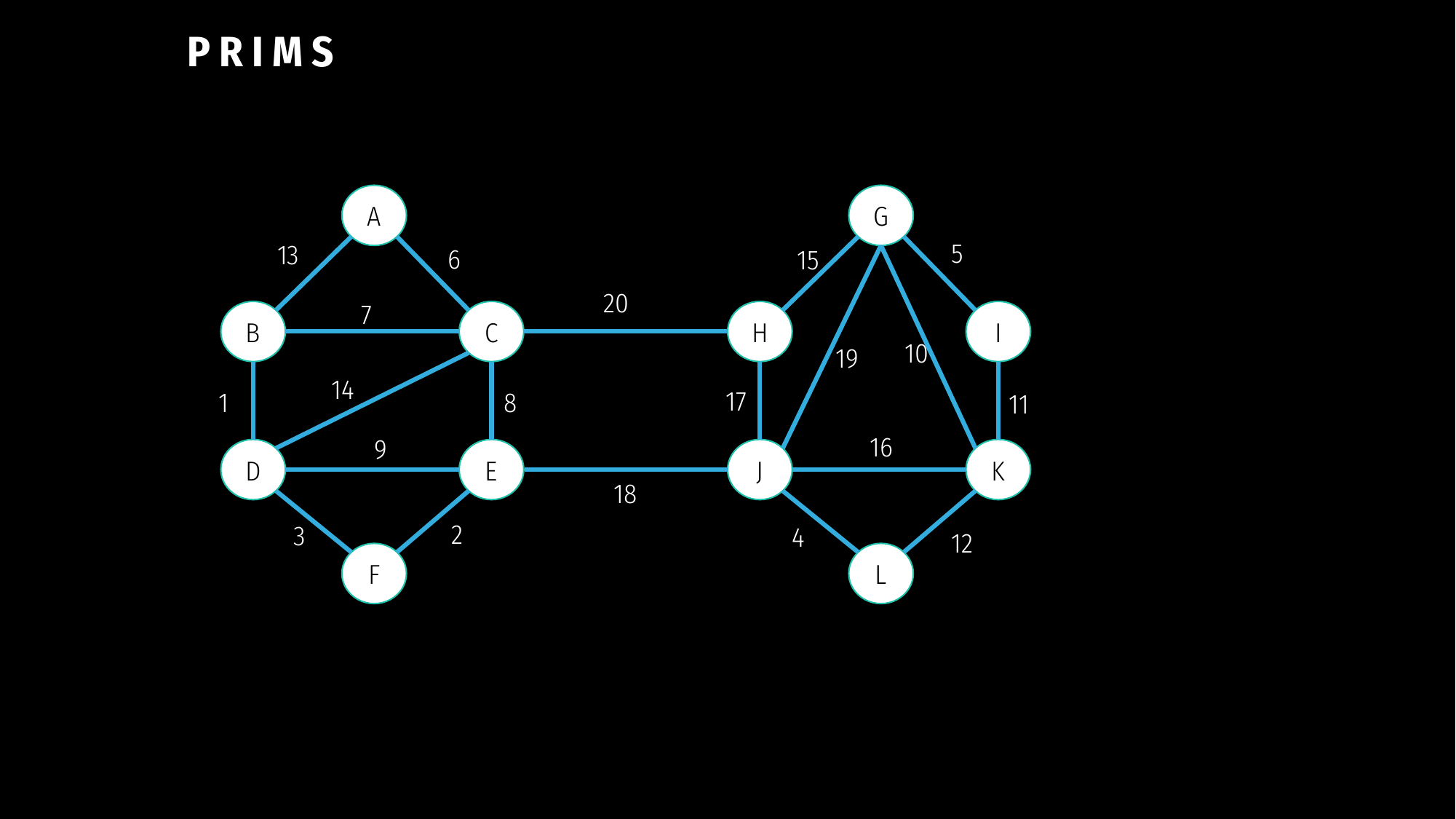

# Prims
A
G
5
13
6
15
20
7
C
I
B
H
10
19
14
17
1
8
11
16
9
D
E
J
K
18
2
3
4
12
F
L